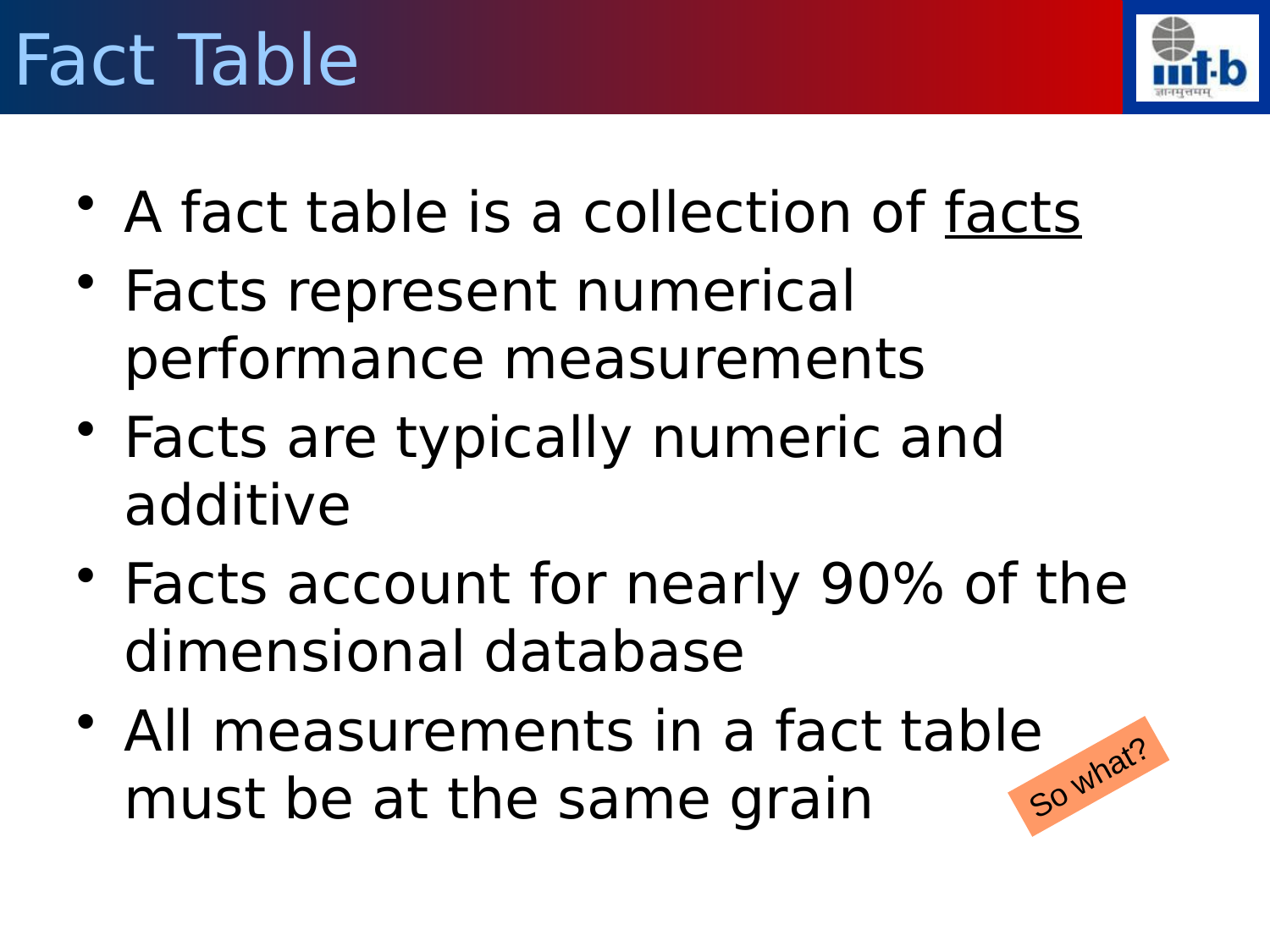

# Fact Table
A fact table is a collection of facts
Facts represent numerical performance measurements
Facts are typically numeric and additive
Facts account for nearly 90% of the dimensional database
All measurements in a fact table must be at the same grain
So what?